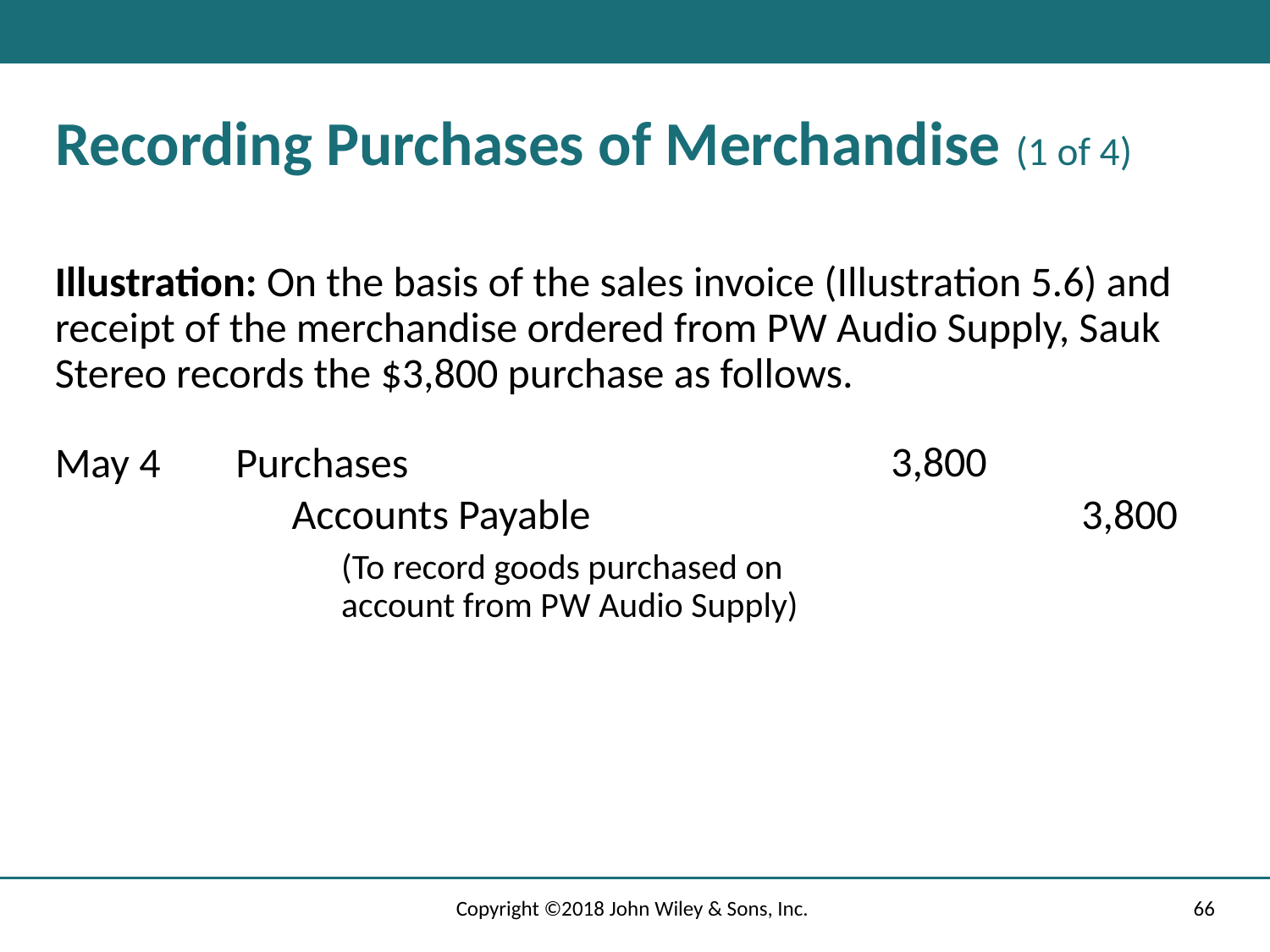

# Recording Purchases of Merchandise (1 of 4)
Illustration: On the basis of the sales invoice (Illustration 5.6) and receipt of the merchandise ordered from P W Audio Supply, Sauk Stereo records the $3,800 purchase as follows.
3,800
May 4
Purchases
3,800
Accounts Payable
(To record goods purchased on account from P W Audio Supply)
Copyright ©2018 John Wiley & Sons, Inc.
66